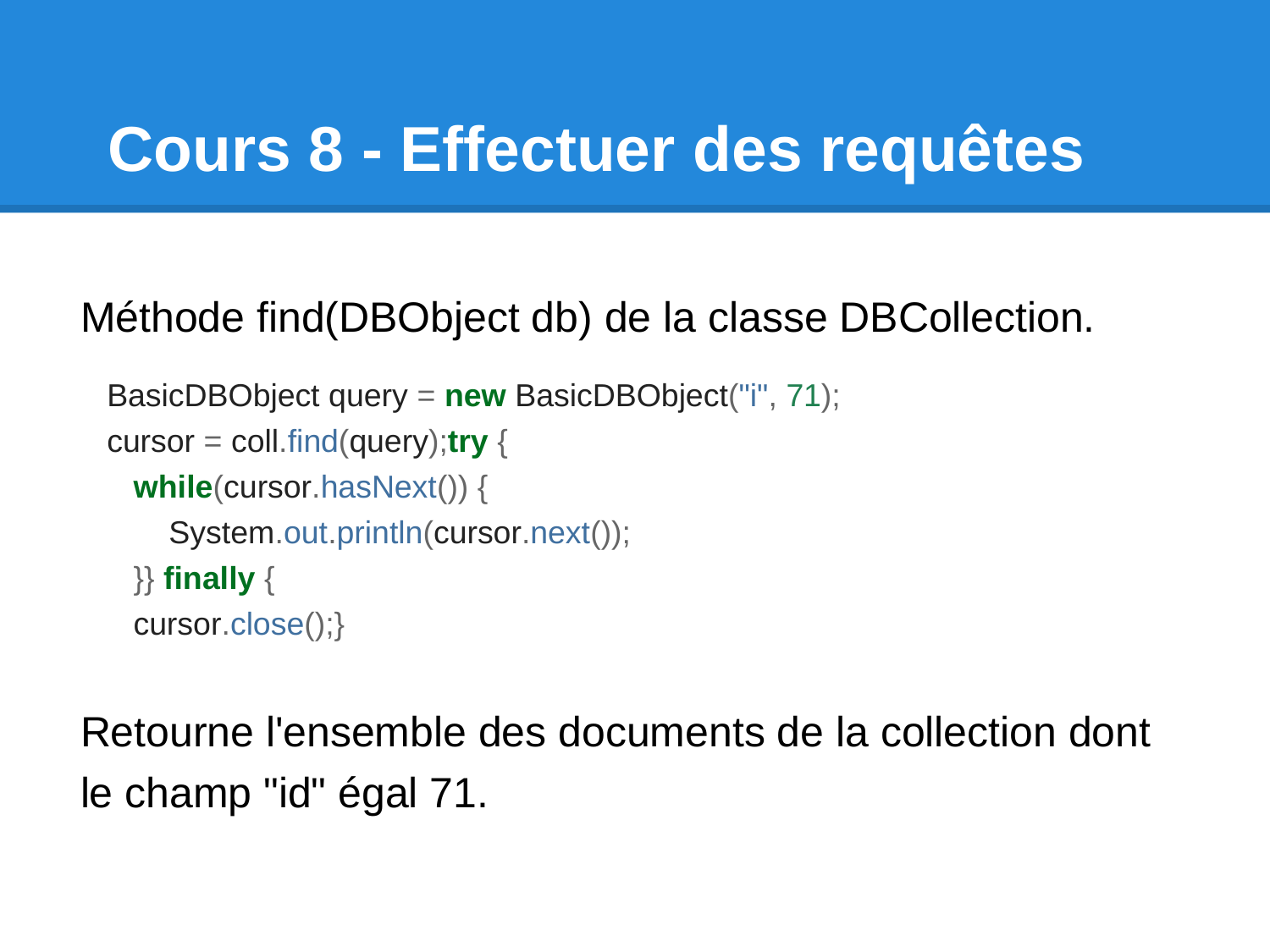

# Cours 8 - Effectuer des requêtes
Méthode find(DBObject db) de la classe DBCollection.
BasicDBObject query = new BasicDBObject("i", 71);
cursor = coll.find(query);try {
   while(cursor.hasNext()) {
       System.out.println(cursor.next());
   }} finally {
   cursor.close();}
Retourne l'ensemble des documents de la collection dont le champ "id" égal 71.